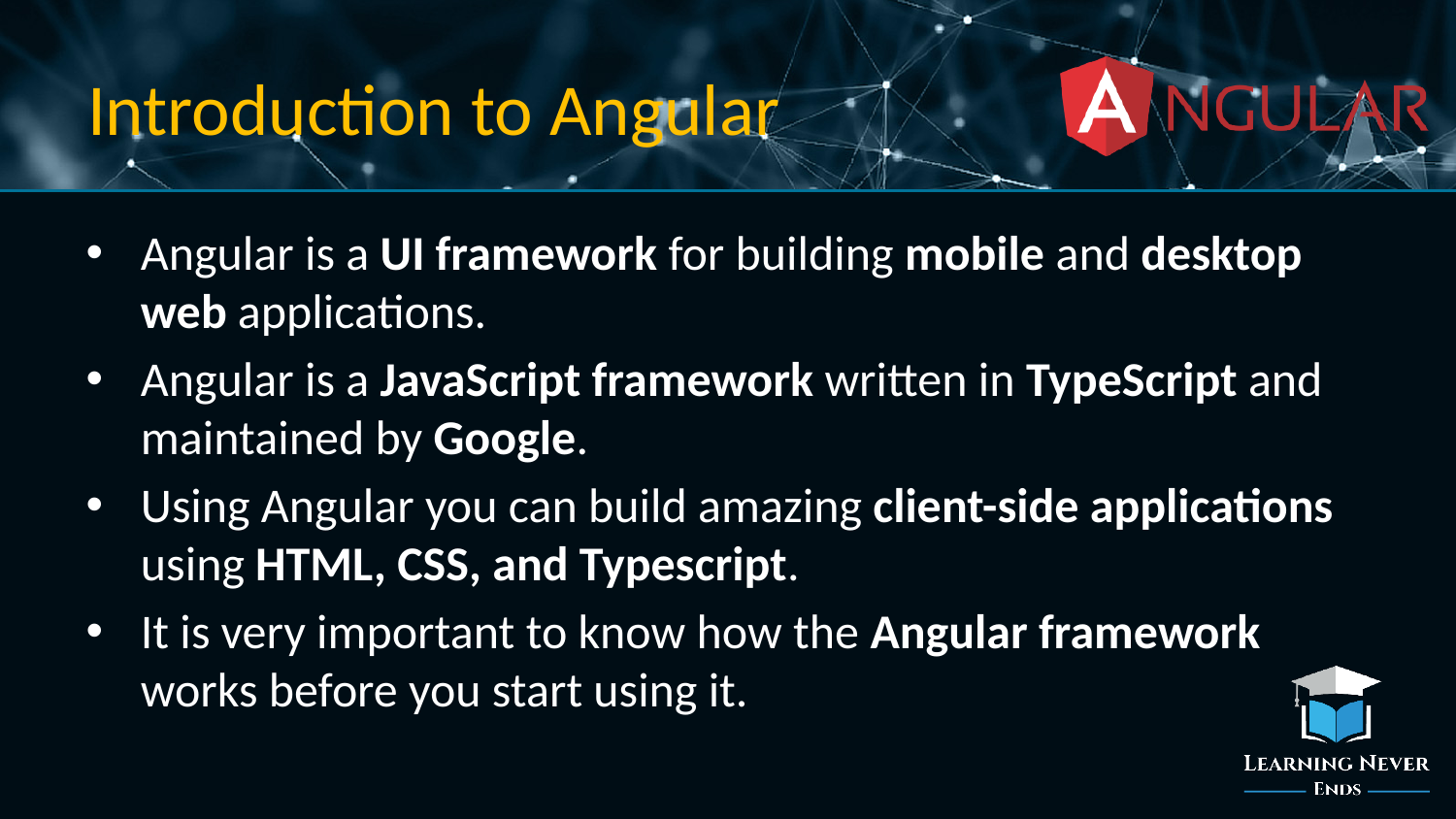

# Introduction to Angular
Angular is a UI framework for building mobile and desktop web applications.
Angular is a JavaScript framework written in TypeScript and maintained by Google.
Using Angular you can build amazing client-side applications using HTML, CSS, and Typescript.
It is very important to know how the Angular framework works before you start using it.